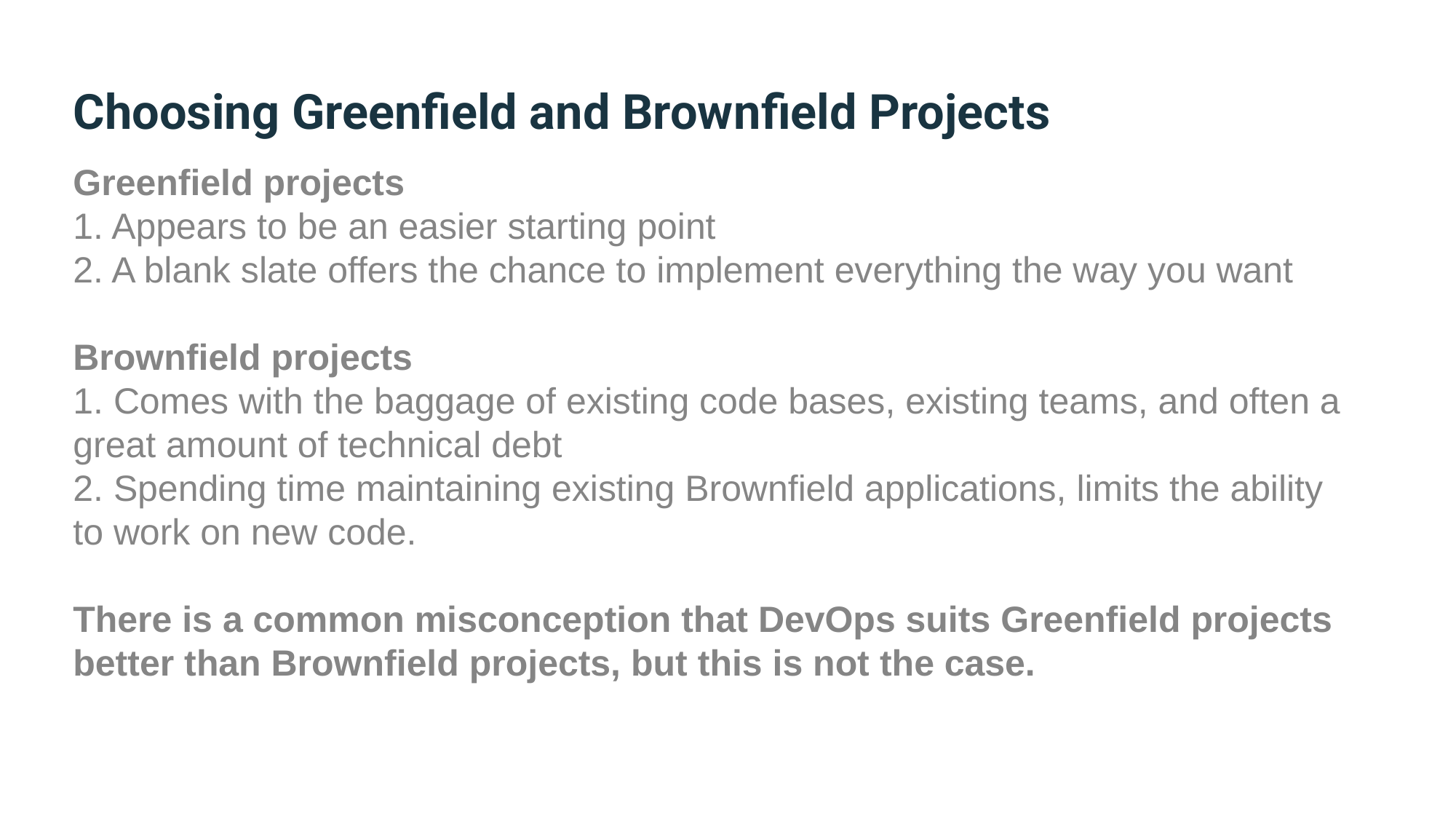

# Choosing Greenfield and Brownfield Projects

Greenfield projects
1. Appears to be an easier starting point
2. A blank slate offers the chance to implement everything the way you want
Brownfield projects
1. Comes with the baggage of existing code bases, existing teams, and often a great amount of technical debt
2. Spending time maintaining existing Brownfield applications, limits the ability to work on new code.
There is a common misconception that DevOps suits Greenfield projects better than Brownfield projects, but this is not the case.